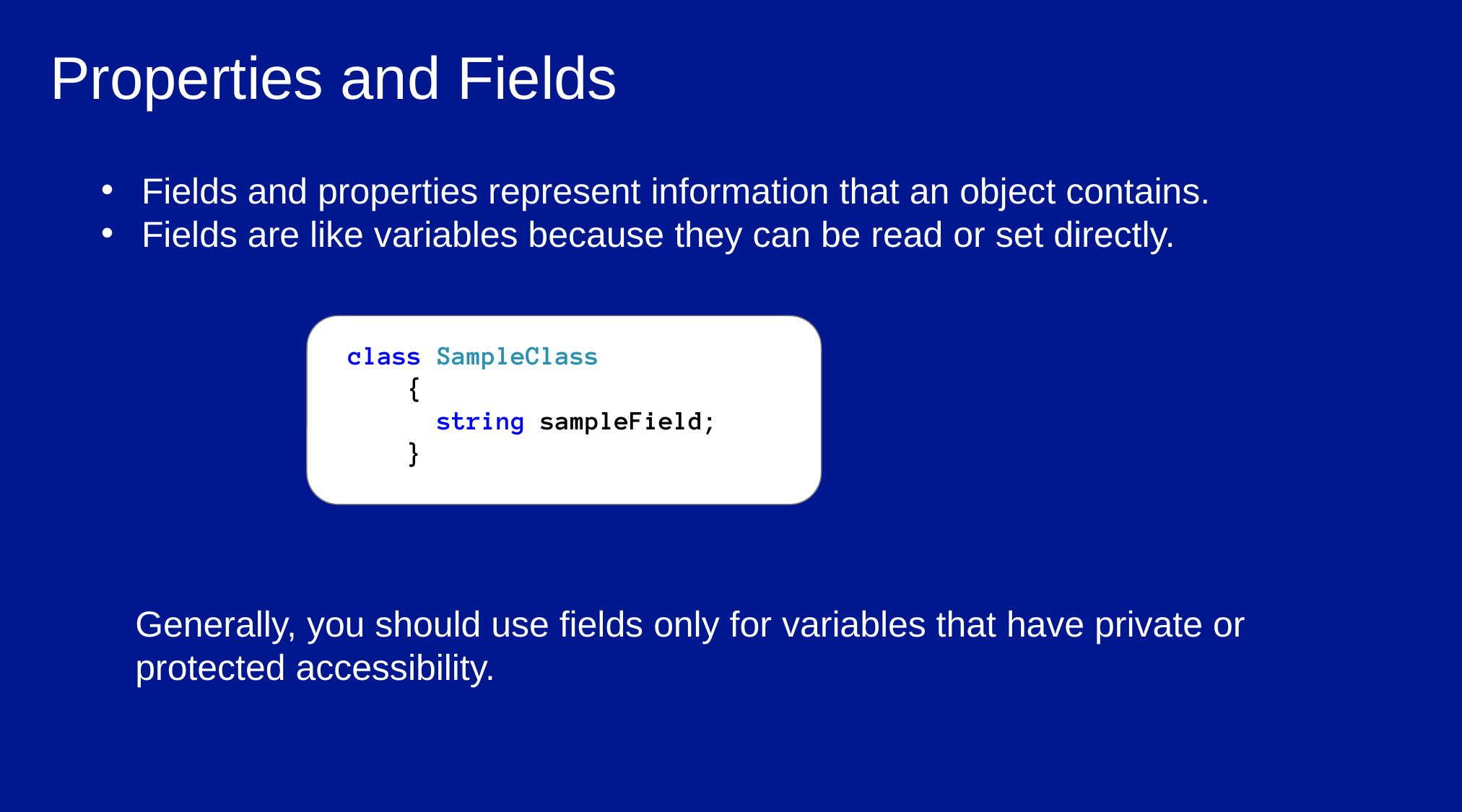

# Properties and Fields
Fields and properties represent information that an object contains.
Fields are like variables because they can be read or set directly.

Generally, you should use fields only for variables that have private or protected accessibility.
class SampleClass
    {
      string sampleField;
    }